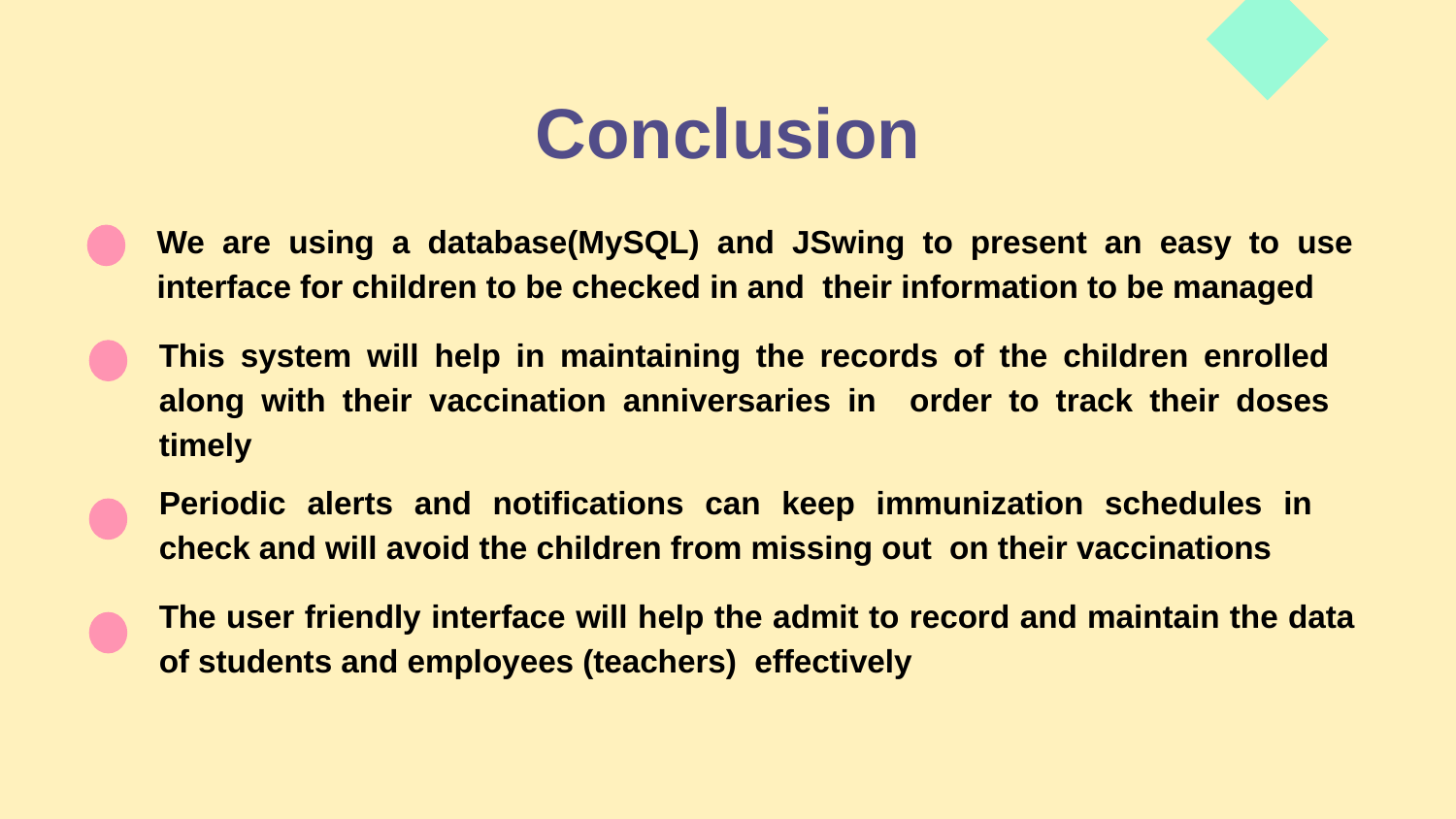

# Conclusion
We are using a database(MySQL) and JSwing to present an easy to use interface for children to be checked in and  their information to be managed

This system will help in maintaining the records of the children enrolled along with their vaccination anniversaries in  order to track their doses timely

Periodic alerts and notifications can keep immunization schedules in check and will avoid the children from missing out  on their vaccinations

The user friendly interface will help the admit to record and maintain the data of students and employees (teachers)  effectively